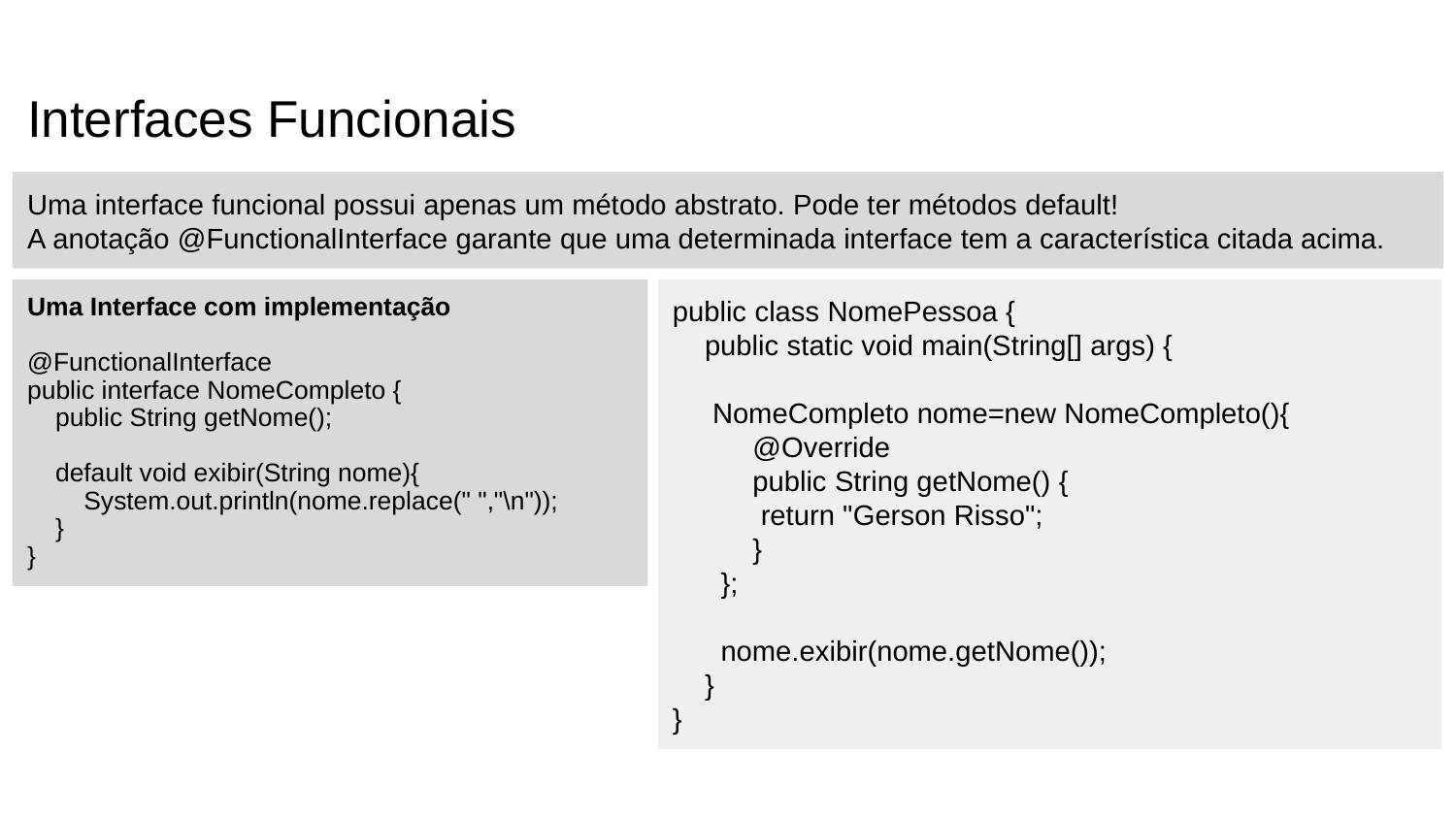

# Interfaces Funcionais
Uma interface funcional possui apenas um método abstrato. Pode ter métodos default!
A anotação @FunctionalInterface garante que uma determinada interface tem a característica citada acima.
Uma Interface com implementação

@FunctionalInterface
public interface NomeCompleto {
    public String getNome();

    default void exibir(String nome){
        System.out.println(nome.replace(" ","\n"));
    }
}
public class NomePessoa {
    public static void main(String[] args) {

     NomeCompleto nome=new NomeCompleto(){
          @Override
          public String getNome() {
           return "Gerson Risso";
          }
      };

      nome.exibir(nome.getNome());
    }
}